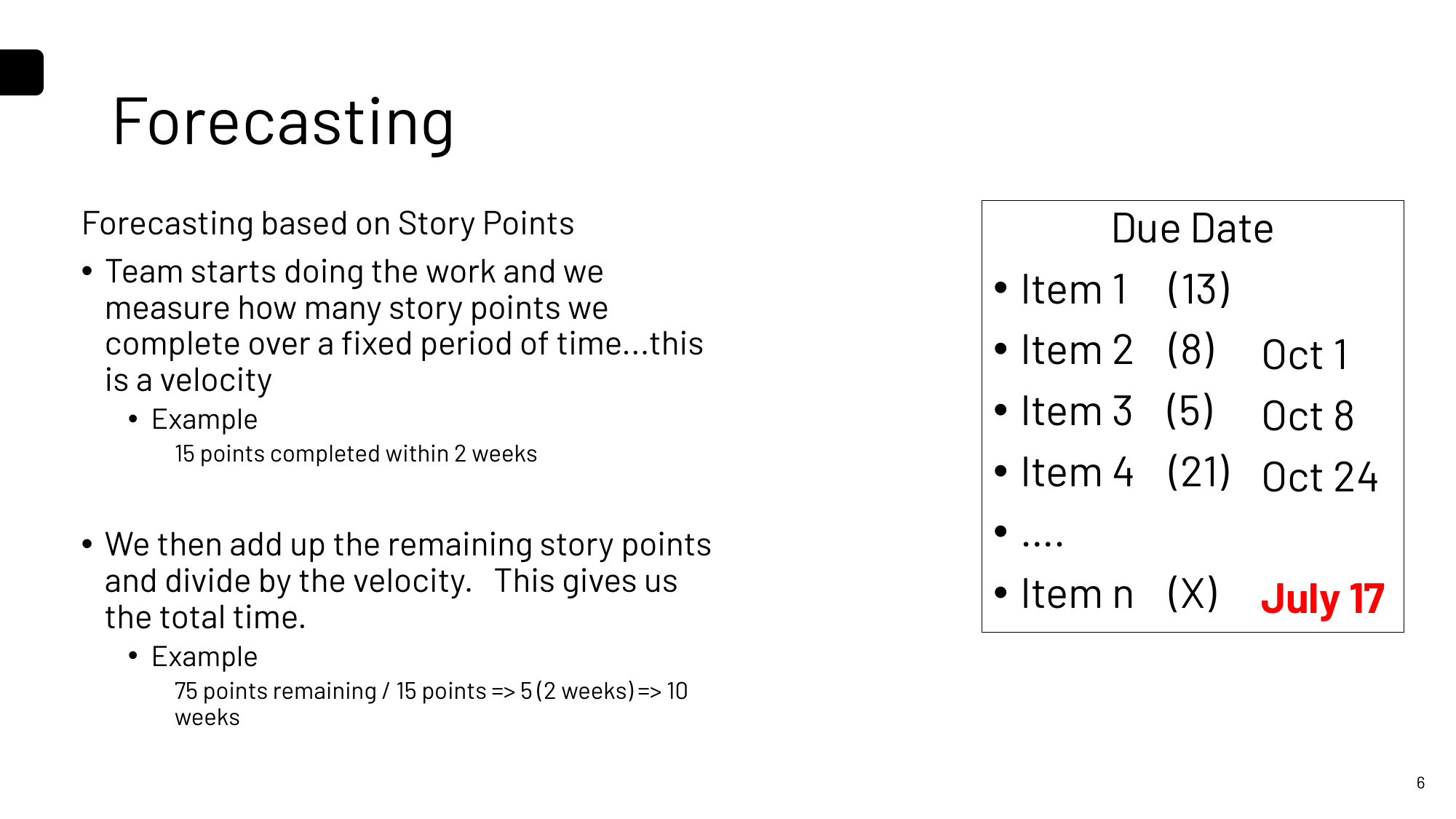

# Forecasting
Forecasting based on Story Points
Team starts doing the work and we measure how many story points we complete over a fixed period of time...this is a velocity
Example
15 points completed within 2 weeks

We then add up the remaining story points and divide by the velocity.   This gives us the total time.
Example
75 points remaining / 15 points => 5 (2 weeks) => 10 weeks

Due Date
Item 1     (13)
Item 2    (8)
Item 3    (5)
Item 4    (21)
….
Item n    (X)

Oct 1
Oct 8
Oct 24

July 17